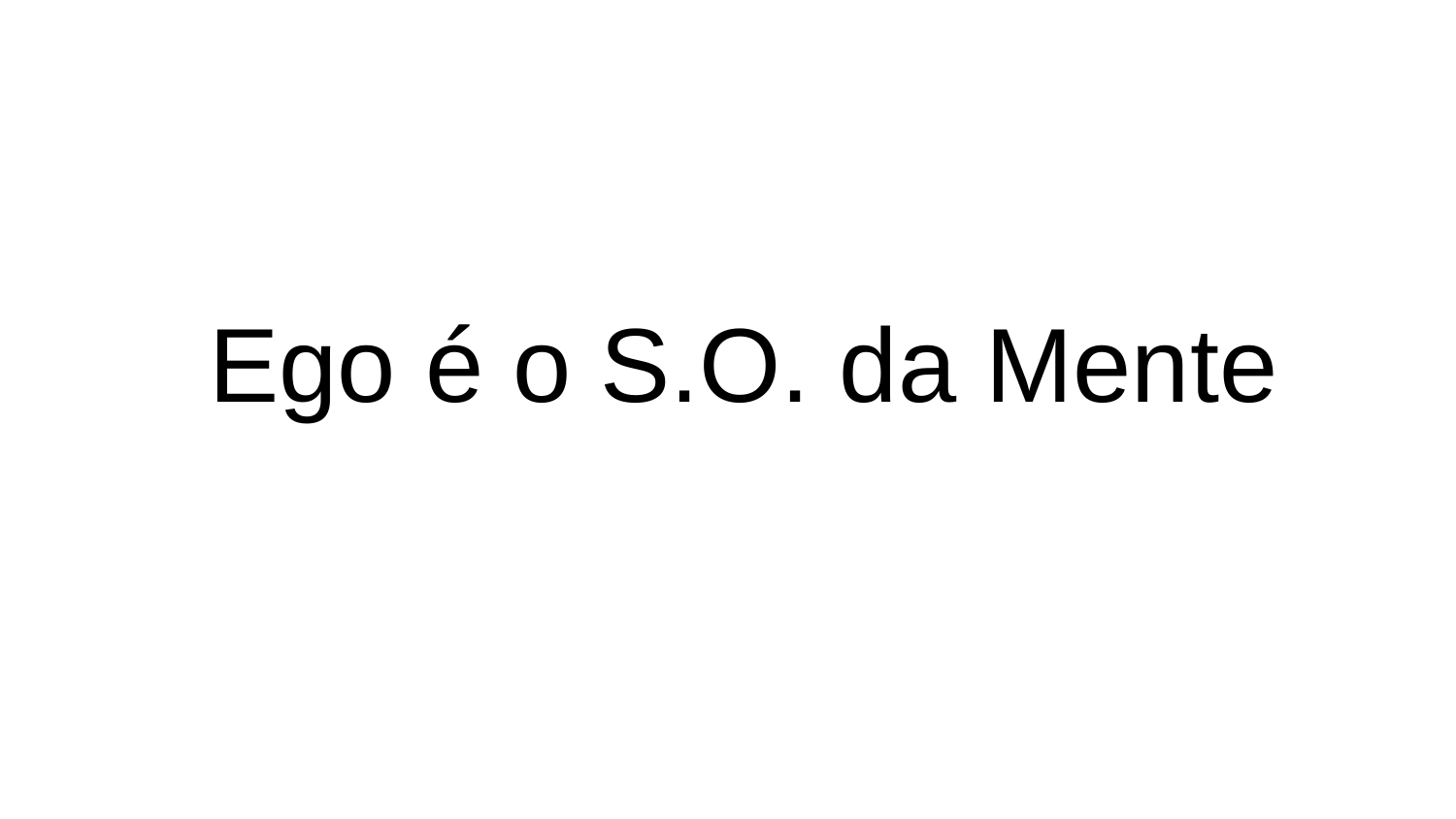

# Ego é o S.O. da Mente